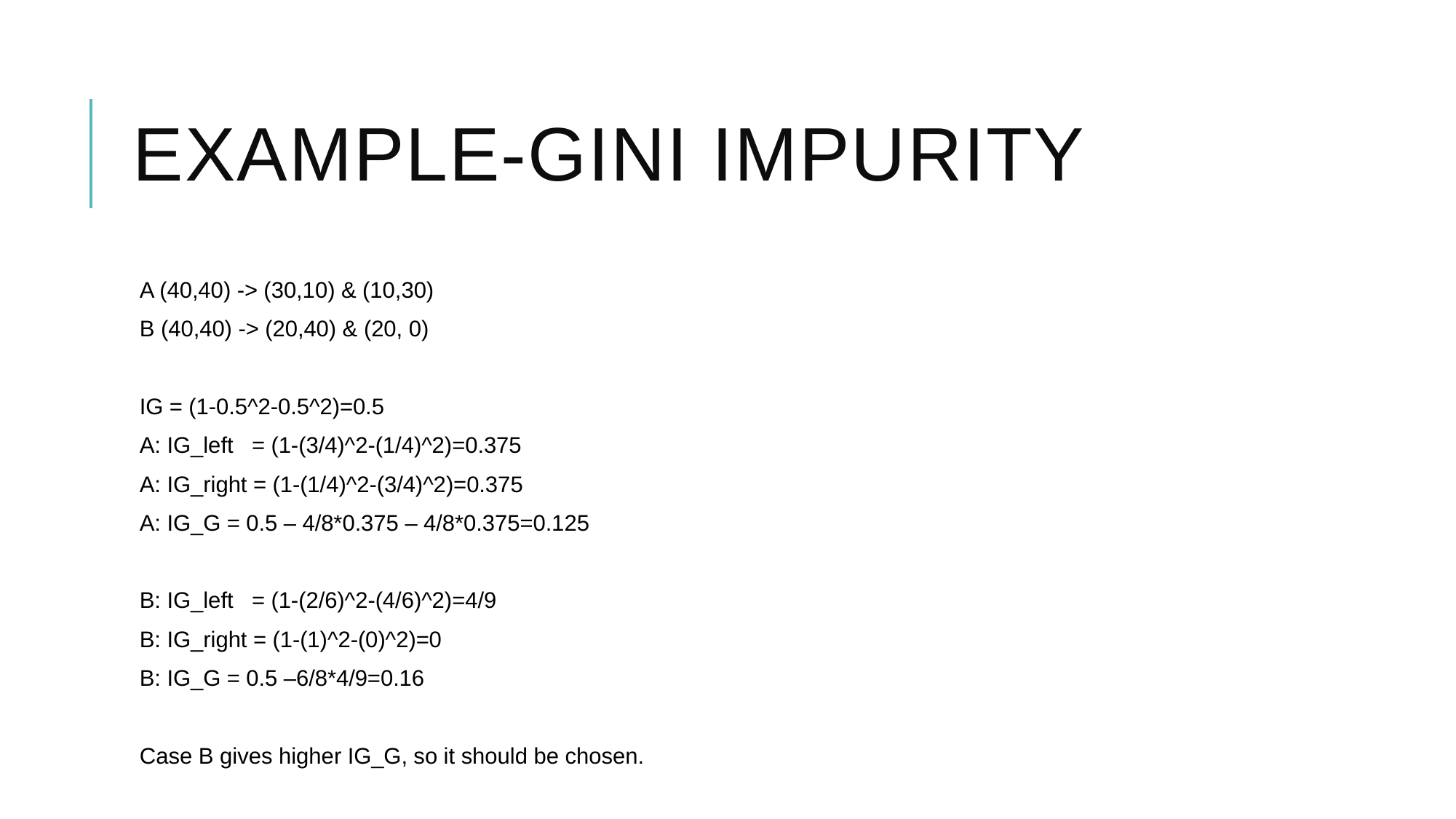

# Example-Gini impurity
A (40,40) -> (30,10) & (10,30)
B (40,40) -> (20,40) & (20, 0)

IG = (1-0.5^2-0.5^2)=0.5
A: IG_left   = (1-(3/4)^2-(1/4)^2)=0.375
A: IG_right = (1-(1/4)^2-(3/4)^2)=0.375
A: IG_G = 0.5 – 4/8*0.375 – 4/8*0.375=0.125

B: IG_left   = (1-(2/6)^2-(4/6)^2)=4/9
B: IG_right = (1-(1)^2-(0)^2)=0
B: IG_G = 0.5 –6/8*4/9=0.16

Case B gives higher IG_G, so it should be chosen.